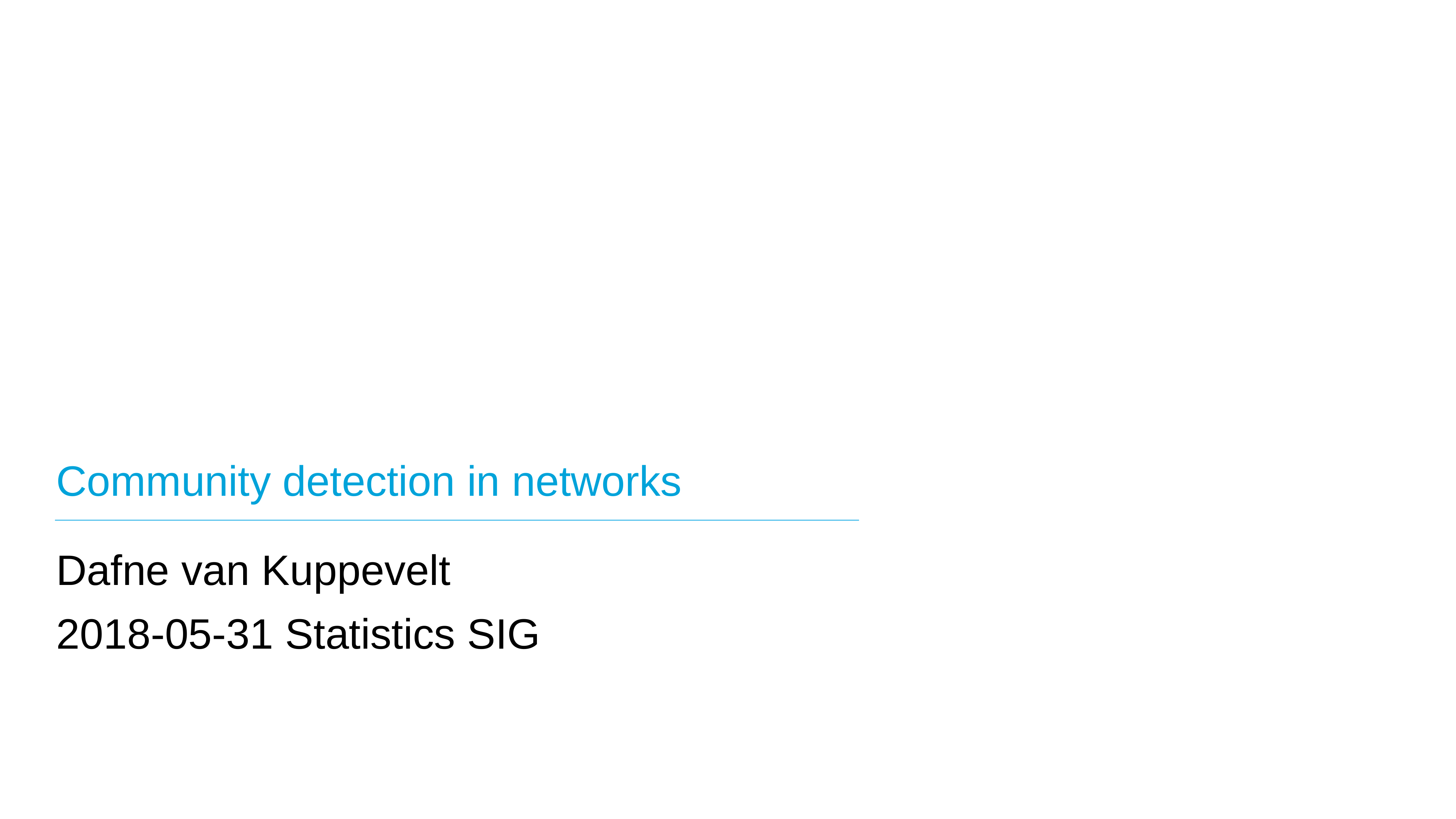

Community detection in networks
Dafne van Kuppevelt
2018-05-31 Statistics SIG